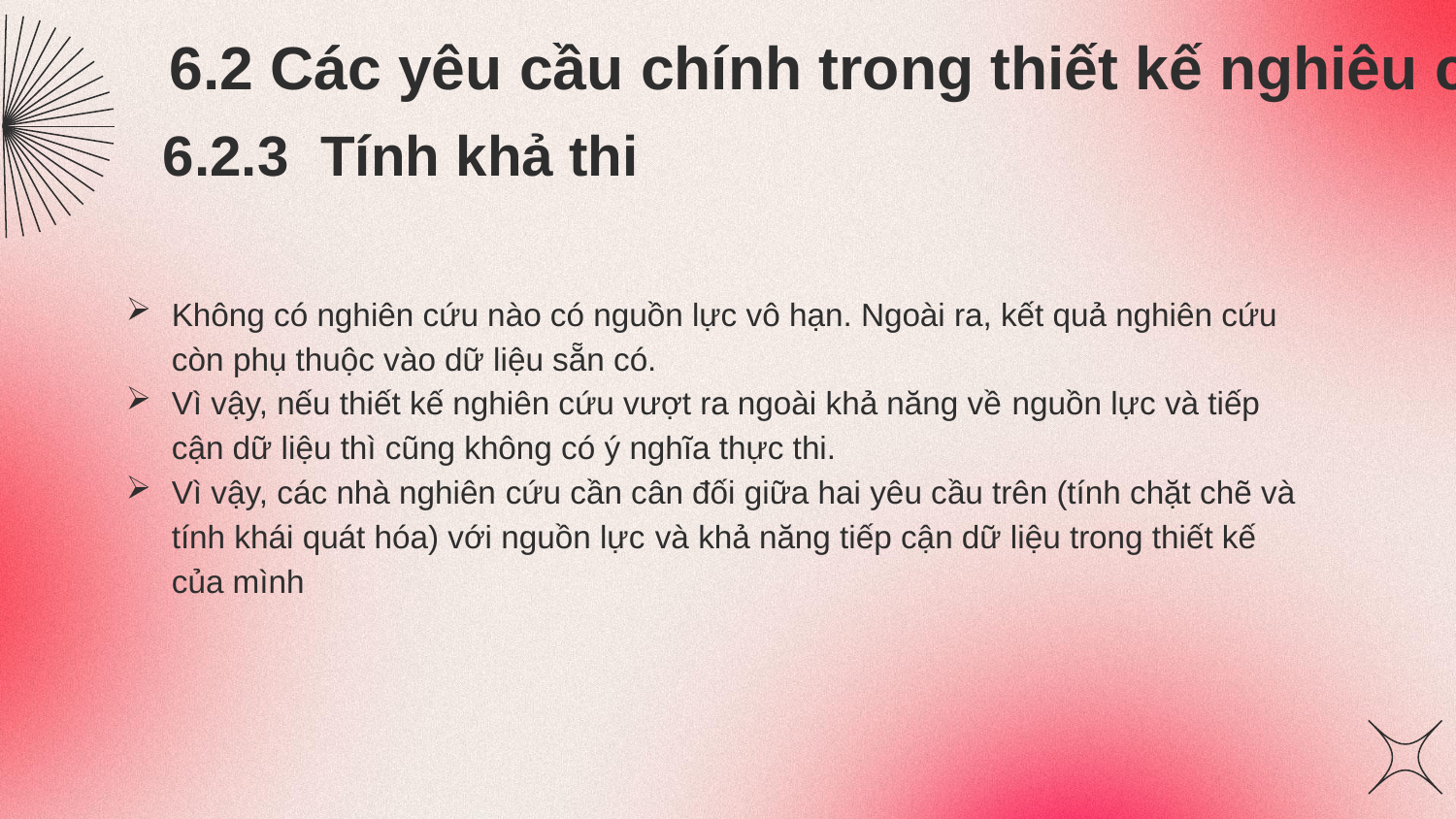

# 6.2 Các yêu cầu chính trong thiết kế nghiêu cứu
6.2.3  Tính khả thi
Không có nghiên cứu nào có nguồn lực vô hạn. Ngoài ra, kết quả nghiên cứu còn phụ thuộc vào dữ liệu sẵn có.
Vì vậy, nếu thiết kế nghiên cứu vượt ra ngoài khả năng về nguồn lực và tiếp cận dữ liệu thì cũng không có ý nghĩa thực thi.
Vì vậy, các nhà nghiên cứu cần cân đối giữa hai yêu cầu trên (tính chặt chẽ và tính khái quát hóa) với nguồn lực và khả năng tiếp cận dữ liệu trong thiết kế của mình